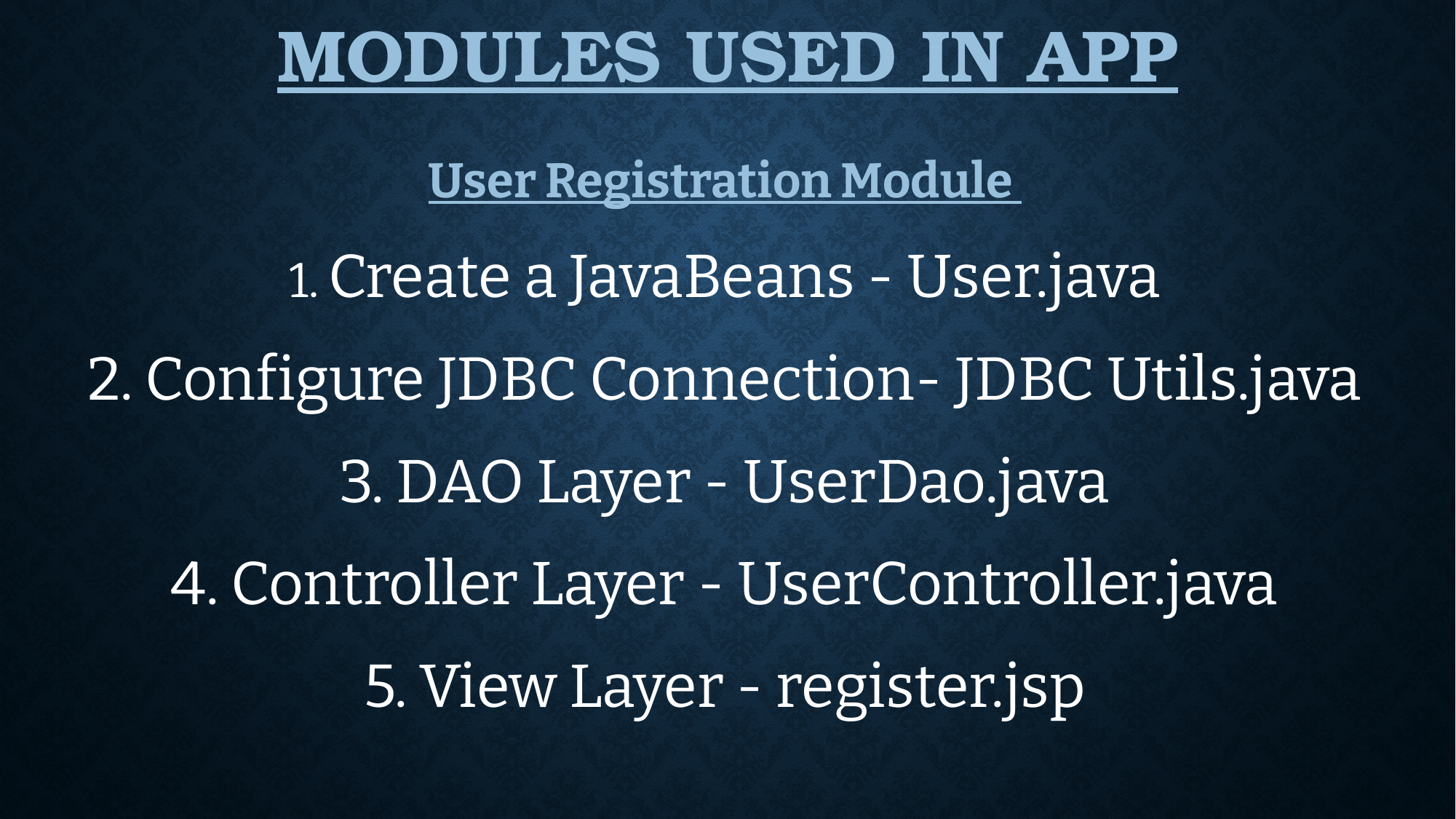

# Modules used in app
User Registration Module
1. Create a JavaBeans - User.java
2. Configure JDBC Connection- JDBC Utils.java
3. DAO Layer - UserDao.java
4. Controller Layer - UserController.java
5. View Layer - register.jsp